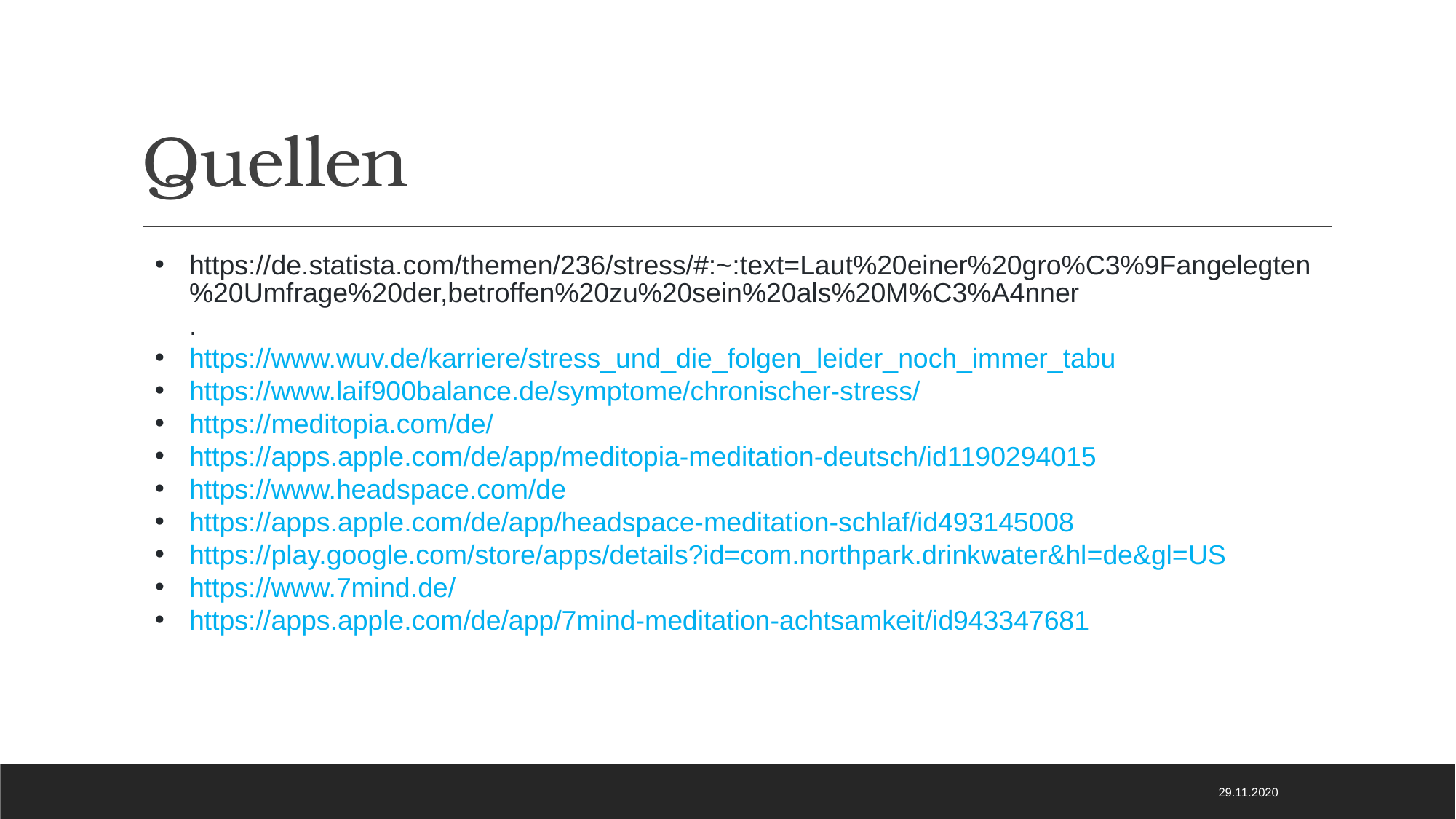

# Quellen
https://de.statista.com/themen/236/stress/#:~:text=Laut%20einer%20gro%C3%9Fangelegten%20Umfrage%20der,betroffen%20zu%20sein%20als%20M%C3%A4nner.
https://www.wuv.de/karriere/stress_und_die_folgen_leider_noch_immer_tabu
https://www.laif900balance.de/symptome/chronischer-stress/
https://meditopia.com/de/
https://apps.apple.com/de/app/meditopia-meditation-deutsch/id1190294015
https://www.headspace.com/de
https://apps.apple.com/de/app/headspace-meditation-schlaf/id493145008
https://play.google.com/store/apps/details?id=com.northpark.drinkwater&hl=de&gl=US
https://www.7mind.de/
https://apps.apple.com/de/app/7mind-meditation-achtsamkeit/id943347681

29.11.2020